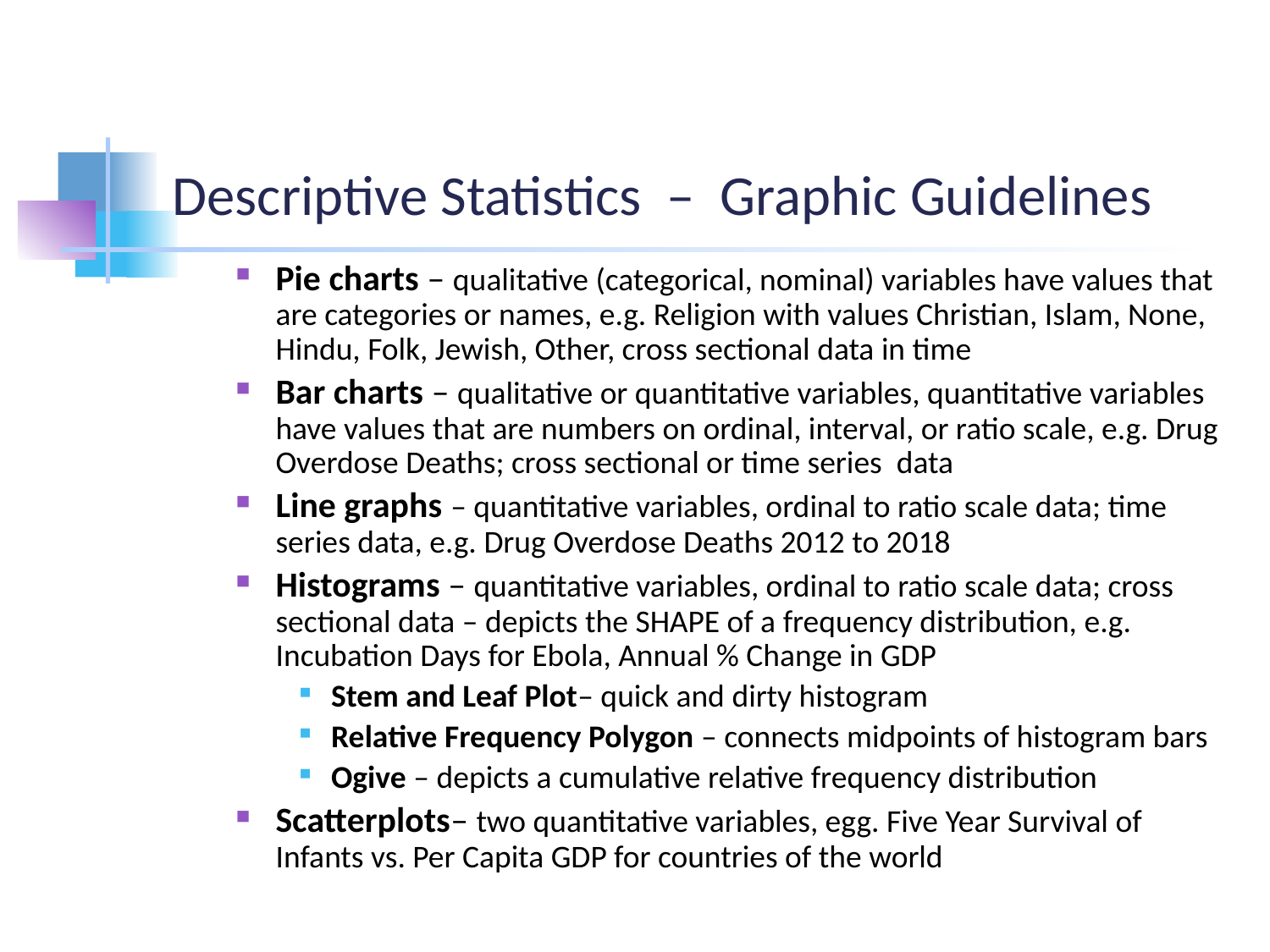

# Descriptive Statistics  –  Graphic Guidelines
Pie charts – qualitative (categorical, nominal) variables have values that are categories or names, e.g. Religion with values Christian, Islam, None, Hindu, Folk, Jewish, Other, cross sectional data in time
Bar charts – qualitative or quantitative variables, quantitative variables have values that are numbers on ordinal, interval, or ratio scale, e.g. Drug Overdose Deaths; cross sectional or time series  data
Line graphs – quantitative variables, ordinal to ratio scale data; time series data, e.g. Drug Overdose Deaths 2012 to 2018
Histograms – quantitative variables, ordinal to ratio scale data; cross sectional data – depicts the SHAPE of a frequency distribution, e.g. Incubation Days for Ebola, Annual % Change in GDP
Stem and Leaf Plot– quick and dirty histogram
Relative Frequency Polygon – connects midpoints of histogram bars
Ogive – depicts a cumulative relative frequency distribution
Scatterplots– two quantitative variables, egg. Five Year Survival of Infants vs. Per Capita GDP for countries of the world